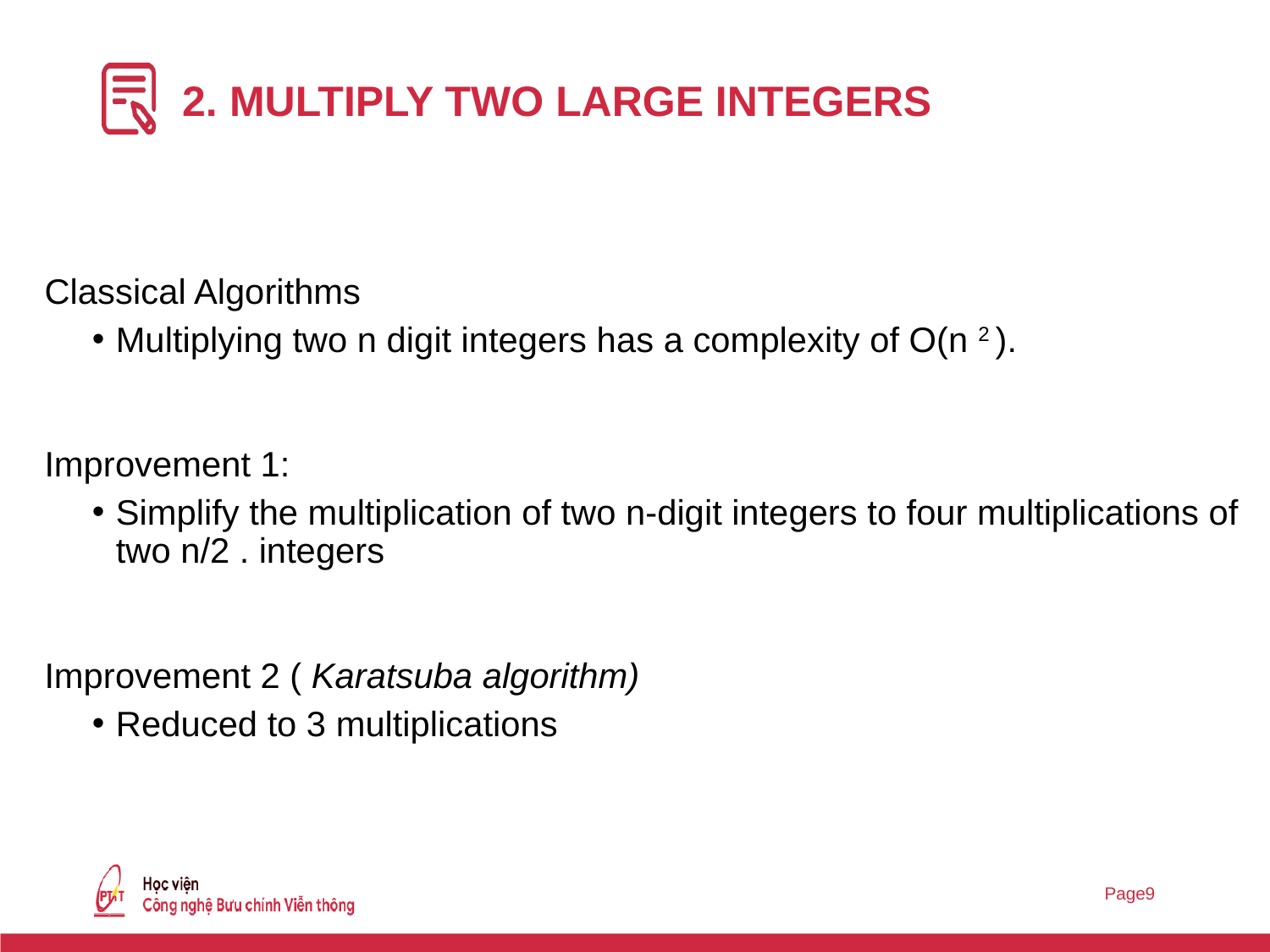

# 2. multiply two large integers
Classical Algorithms
Multiplying two n digit integers has a complexity of O(n 2 ).

Improvement 1:
Simplify the multiplication of two n-digit integers to four multiplications of two n/2 . integers

Improvement 2 ( Karatsuba algorithm)
Reduced to 3 multiplications